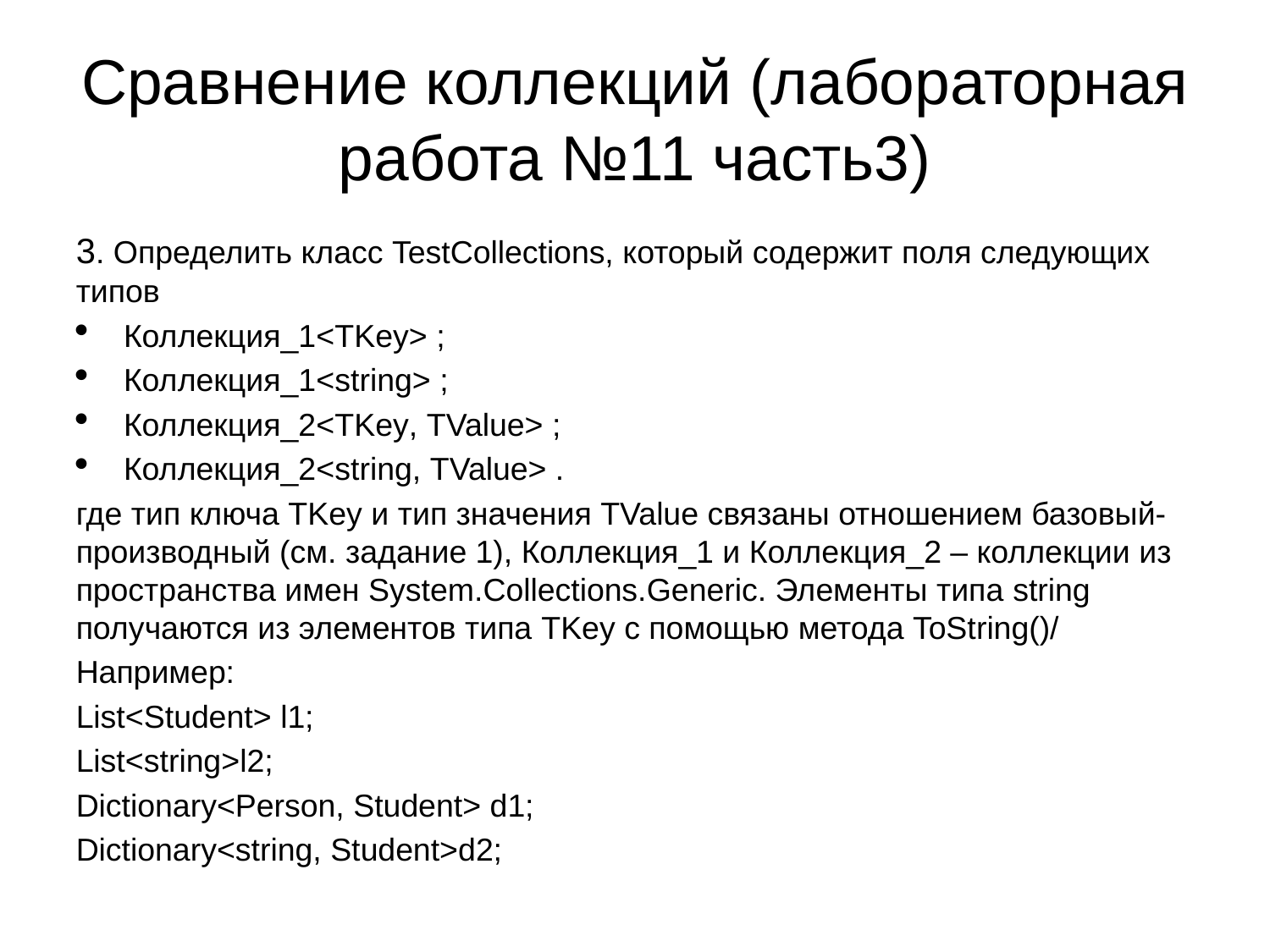

Сравнение коллекций (лабораторная работа №11 часть3)
3. Определить класс TestCollections, который содержит поля следующих типов
Коллекция_1<TKey> ;
Коллекция_1<string> ;
Коллекция_2<TKey, TValue> ;
Коллекция_2<string, TValue> .
где тип ключа TKey и тип значения TValue связаны отношением базовый-производный (см. задание 1), Коллекция_1 и Коллекция_2 – коллекции из пространства имен System.Collections.Generic. Элементы типа string получаются из элементов типа TKey с помощью метода ToString()/
Например:
List<Student> l1;
List<string>l2;
Dictionary<Person, Student> d1;
Dictionary<string, Student>d2;